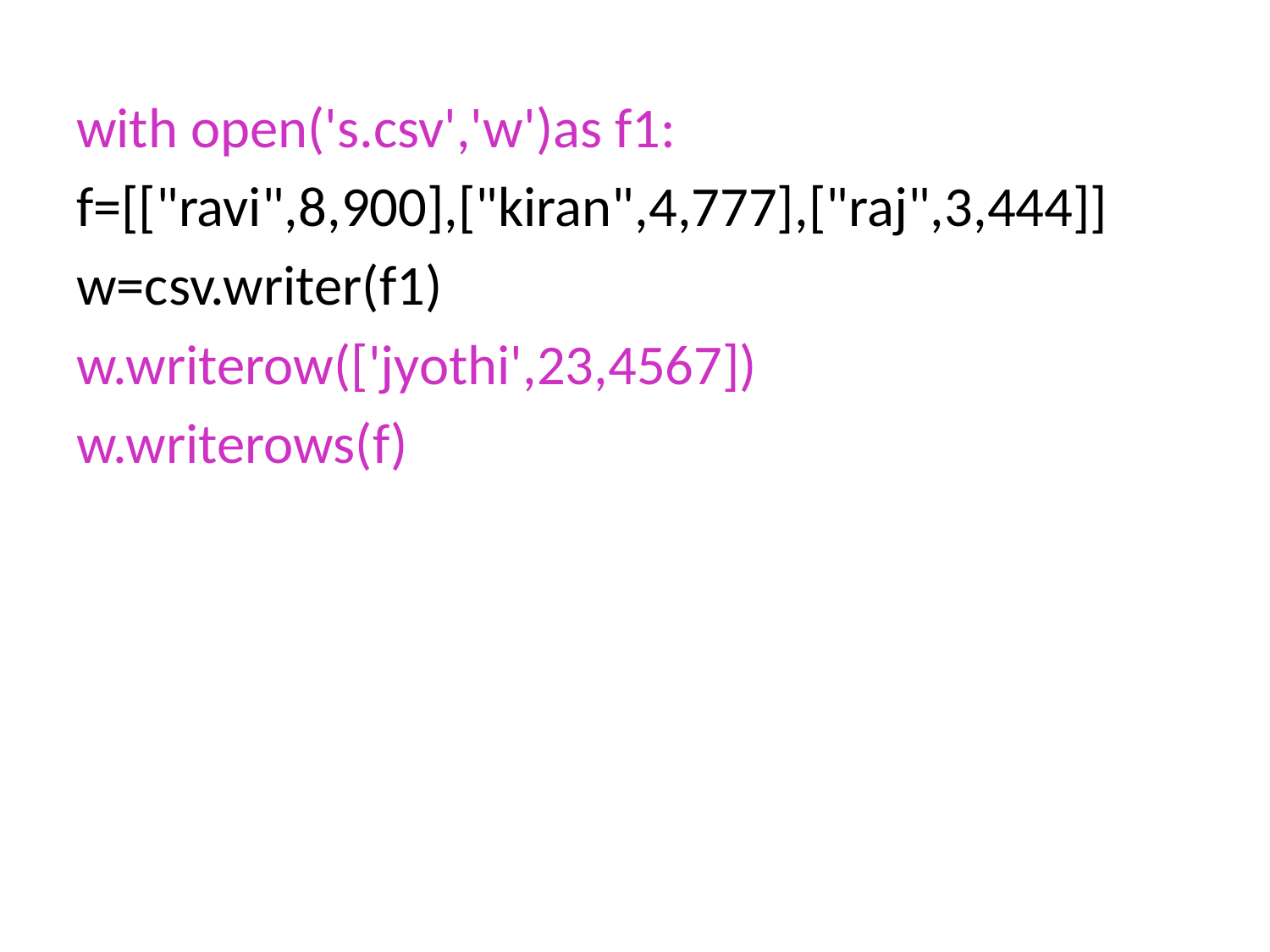

with open('s.csv','w')as f1:
f=[["ravi",8,900],["kiran",4,777],["raj",3,444]]
w=csv.writer(f1)
w.writerow(['jyothi',23,4567])
w.writerows(f)